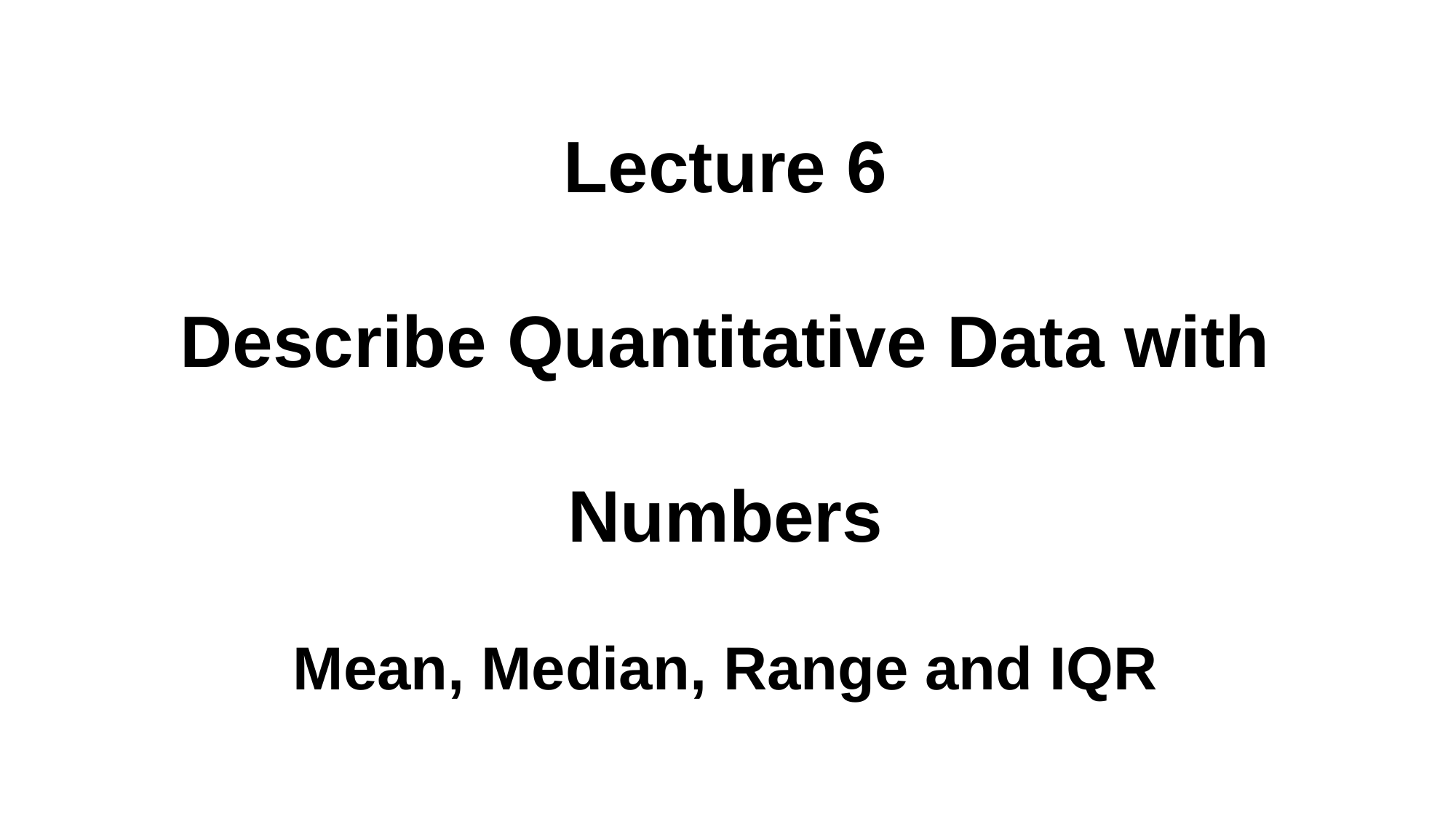

# Lecture 6 Describe Quantitative Data with Numbers Mean, Median, Range and IQR